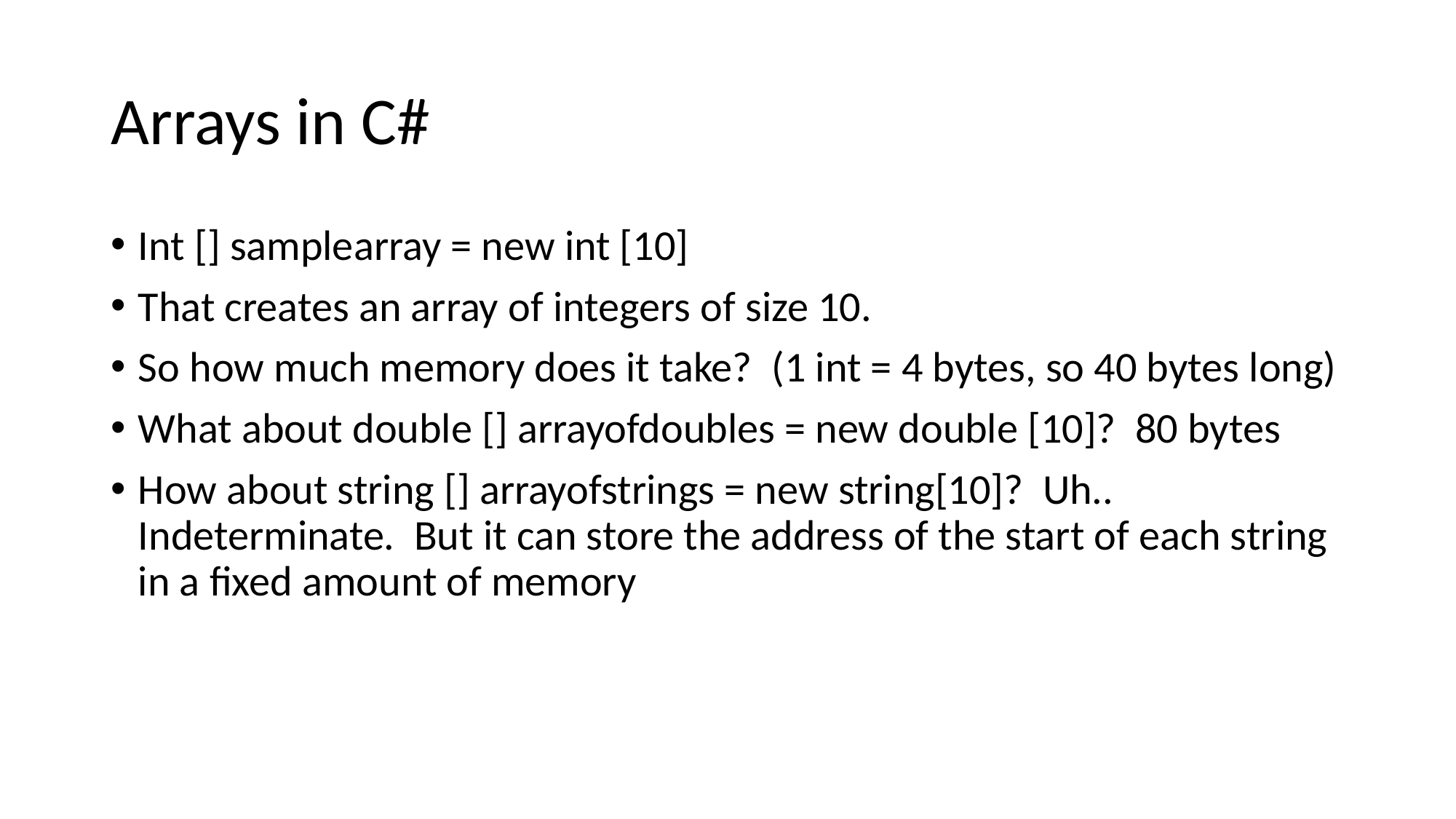

# Arrays in C#
Int [] samplearray = new int [10]
That creates an array of integers of size 10.
So how much memory does it take?  (1 int = 4 bytes, so 40 bytes long)
What about double [] arrayofdoubles = new double [10]?  80 bytes
How about string [] arrayofstrings = new string[10]?  Uh.. Indeterminate.  But it can store the address of the start of each string in a fixed amount of memory